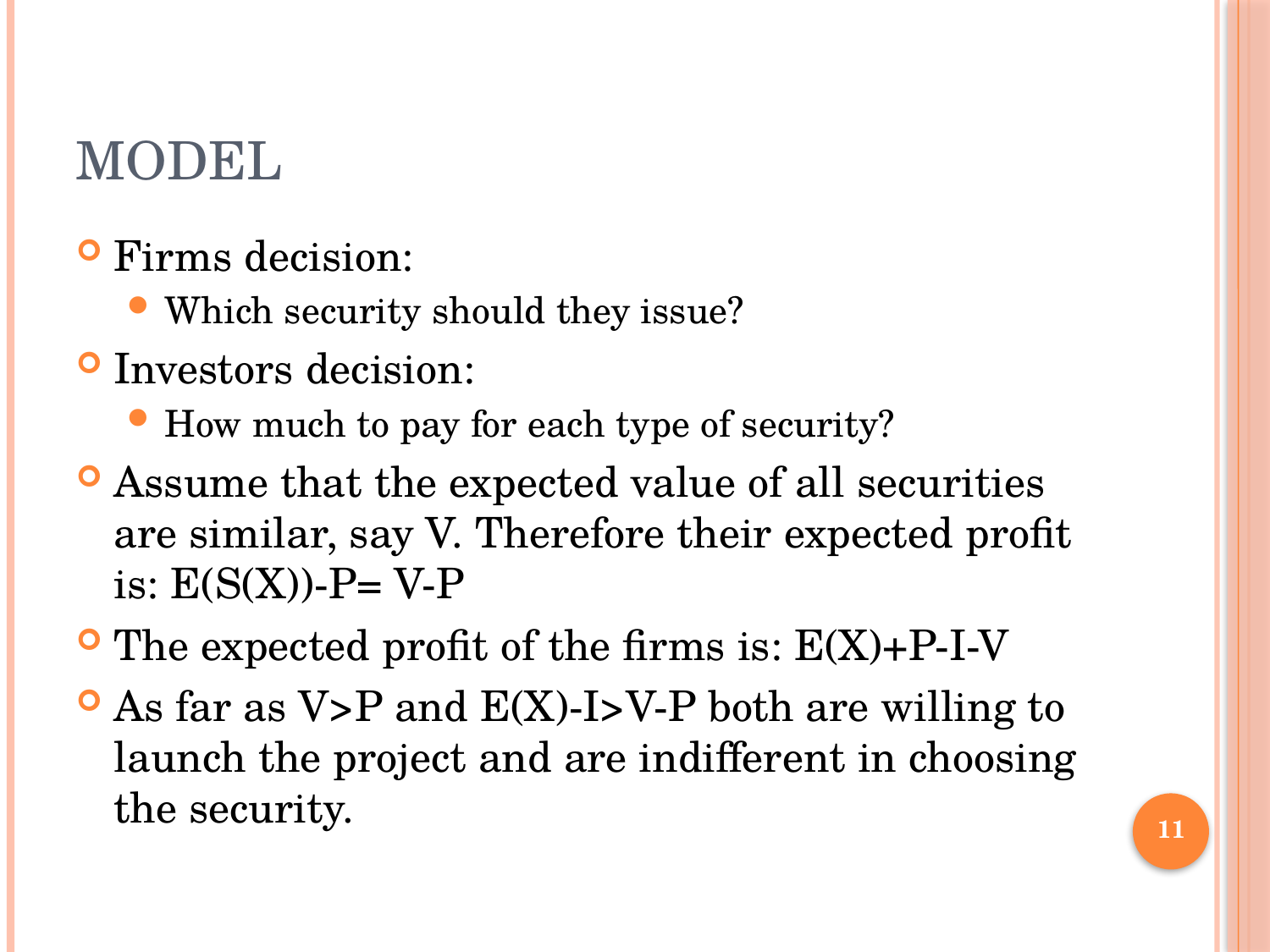

# model
Firms decision:
Which security should they issue?
Investors decision:
How much to pay for each type of security?
Assume that the expected value of all securities are similar, say V. Therefore their expected profit is: E(S(X))-P= V-P
The expected profit of the firms is: E(X)+P-I-V
As far as V>P and E(X)-I>V-P both are willing to launch the project and are indifferent in choosing the security.
11